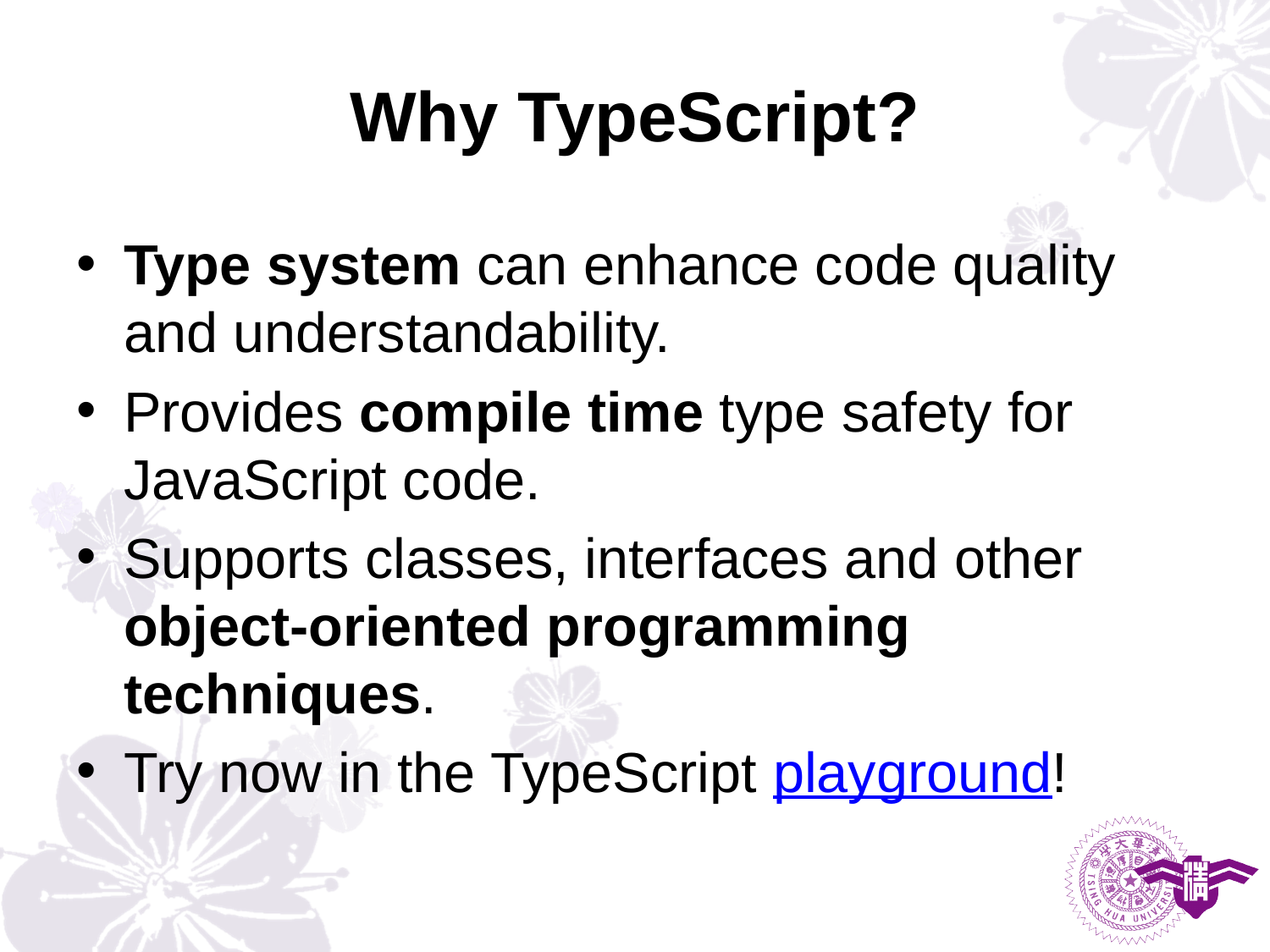

# Why TypeScript?
Type system can enhance code quality and understandability.
Provides compile time type safety for JavaScript code.
Supports classes, interfaces and other object-oriented programming techniques.
Try now in the TypeScript playground!